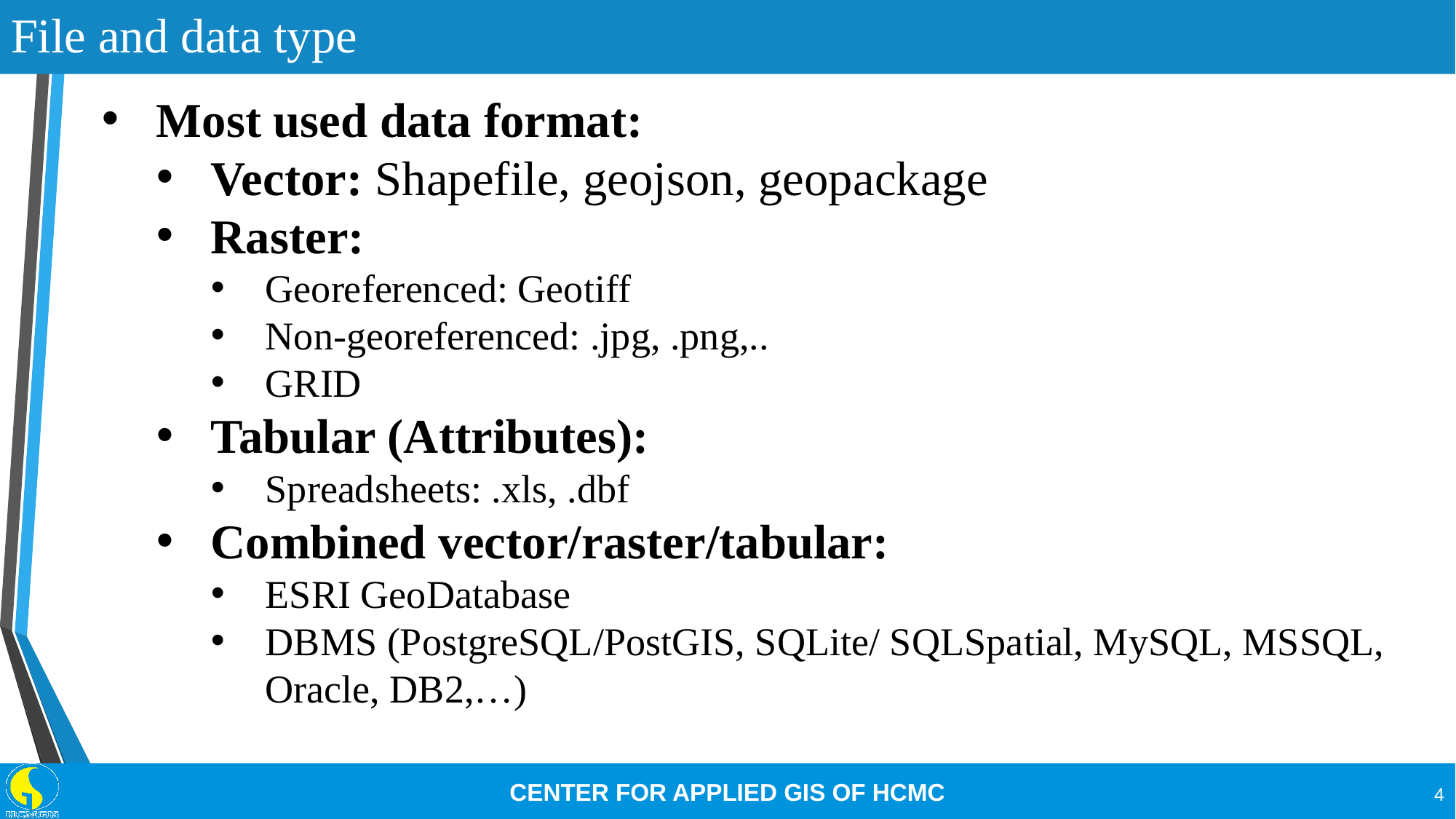

# File and data type
Most used data format:
Vector: Shapefile, geojson, geopackage
Raster:
Georeferenced: Geotiff
Non-georeferenced: .jpg, .png,..
GRID
Tabular (Attributes):
Spreadsheets: .xls, .dbf
Combined vector/raster/tabular:
ESRI GeoDatabase
DBMS (PostgreSQL/PostGIS, SQLite/ SQLSpatial, MySQL, MSSQL, Oracle, DB2,…)

4